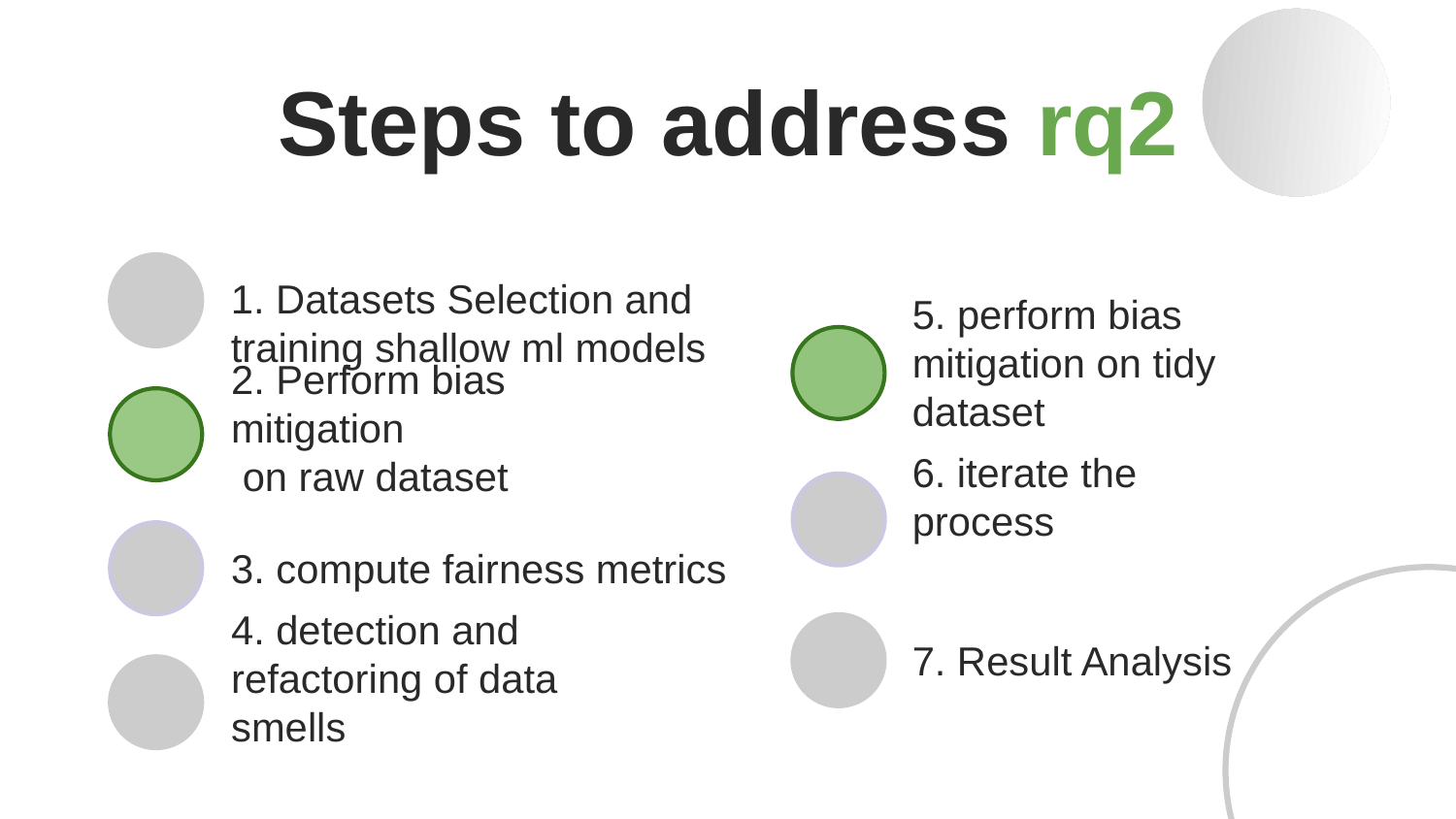

Steps to address rq2

# 1. Datasets Selection and training shallow ml models

5. perform bias mitigation on tidy dataset

2. Perform bias mitigation
 on raw dataset

6. iterate the process

3. compute fairness metrics

7. Result Analysis

4. detection and refactoring of data smells